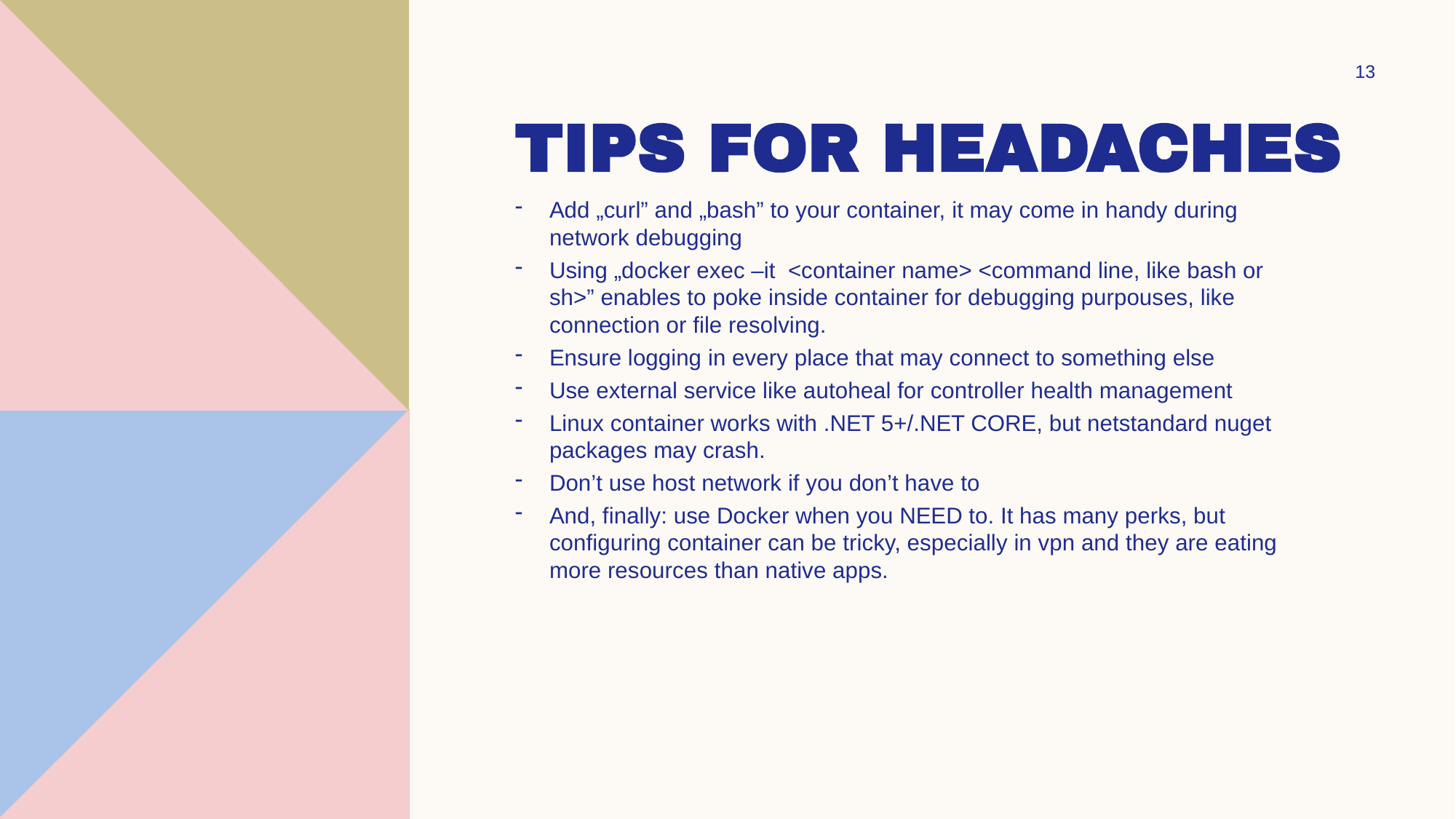

13
# Tips for headaches
Add „curl” and „bash” to your container, it may come in handy during network debugging
Using „docker exec –it  <container name> <command line, like bash or sh>” enables to poke inside container for debugging purpouses, like connection or file resolving.
Ensure logging in every place that may connect to something else
Use external service like autoheal for controller health management
Linux container works with .NET 5+/.NET CORE, but netstandard nuget packages may crash.
Don’t use host network if you don’t have to
And, finally: use Docker when you NEED to. It has many perks, but configuring container can be tricky, especially in vpn and they are eating more resources than native apps.